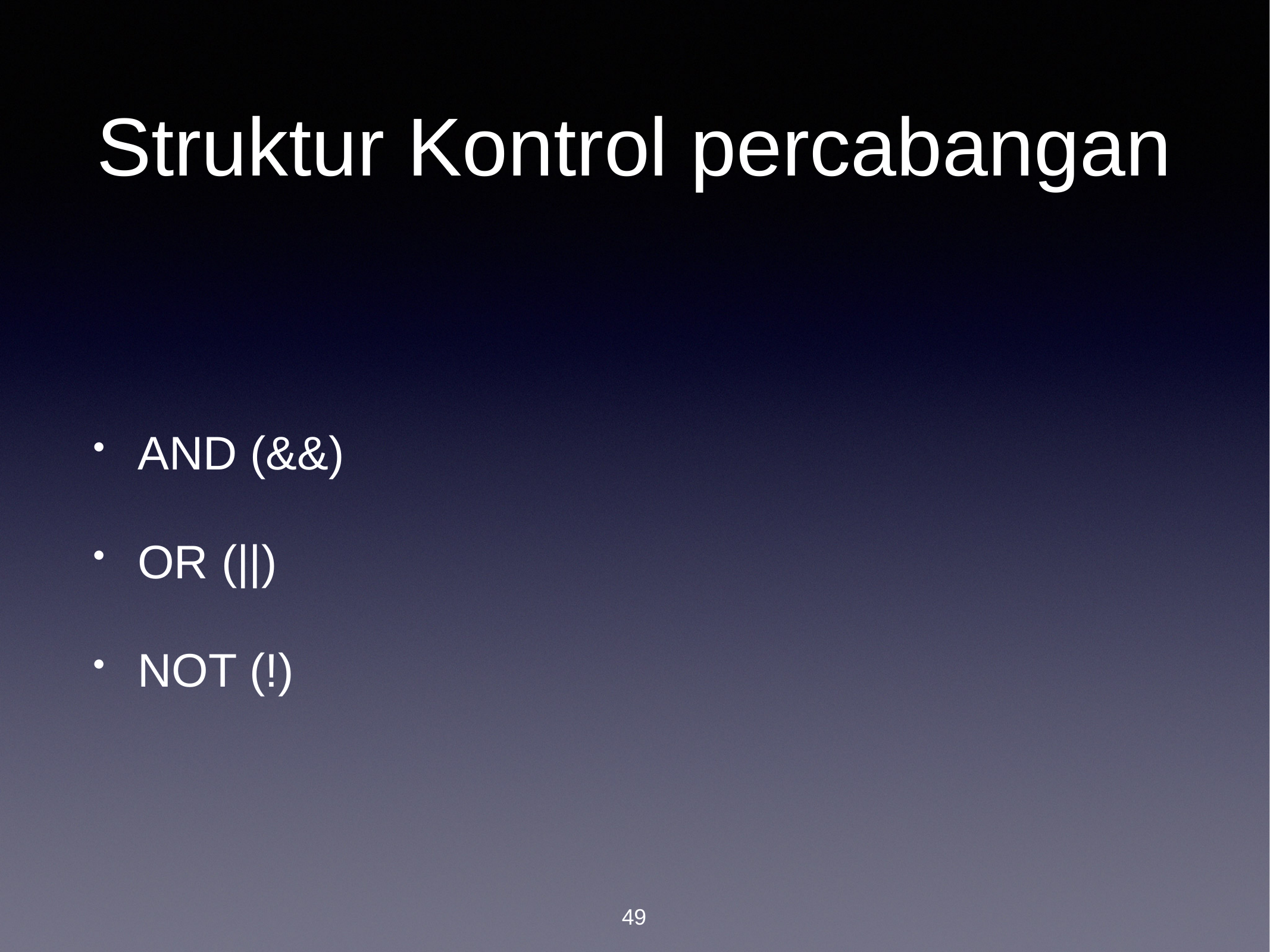

# Struktur Kontrol percabangan
AND (&&)
OR (||)
NOT (!)
49